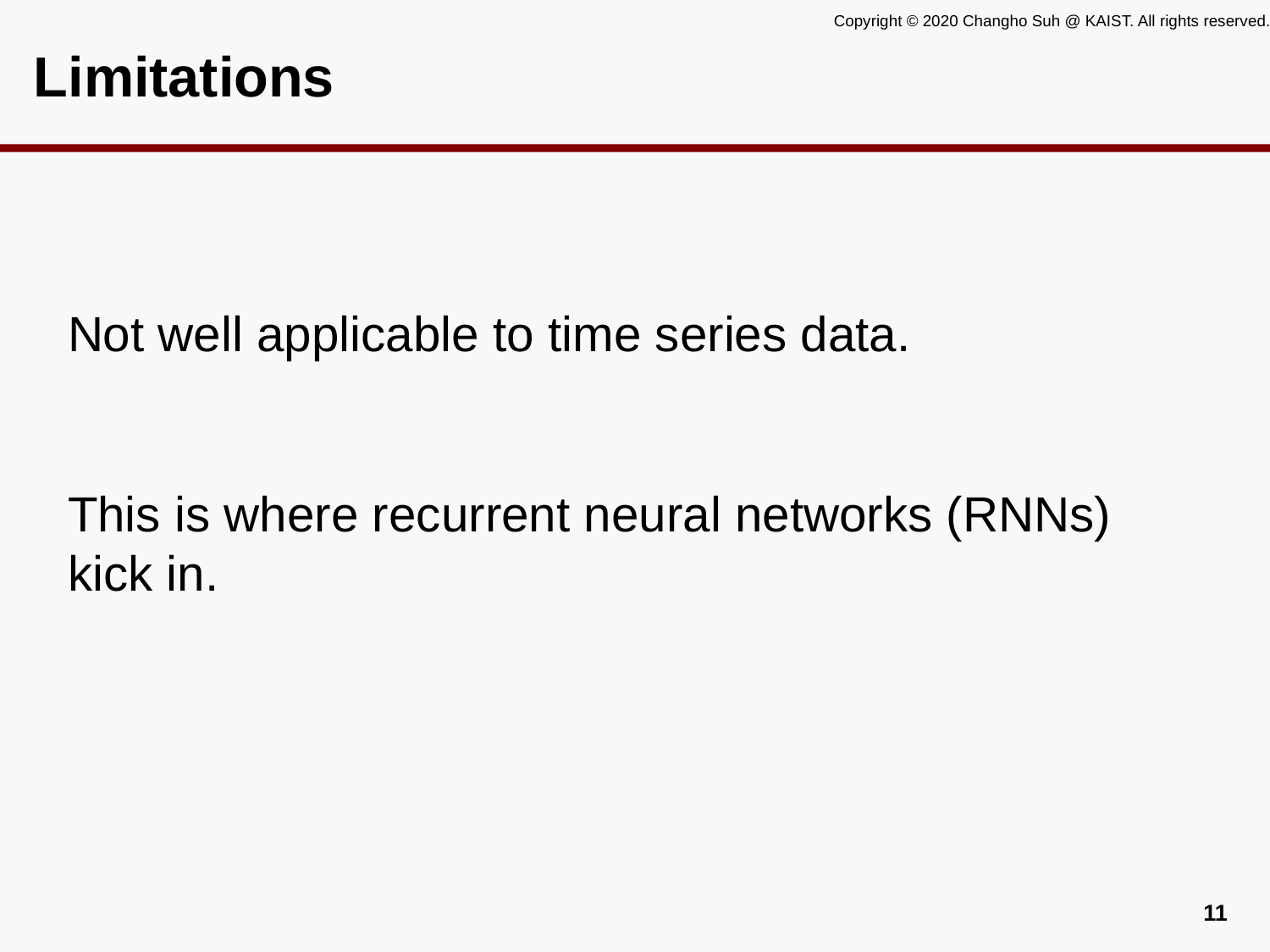

# Limitations
Not well applicable to time series data.
This is where recurrent neural networks (RNNs) kick in.
11